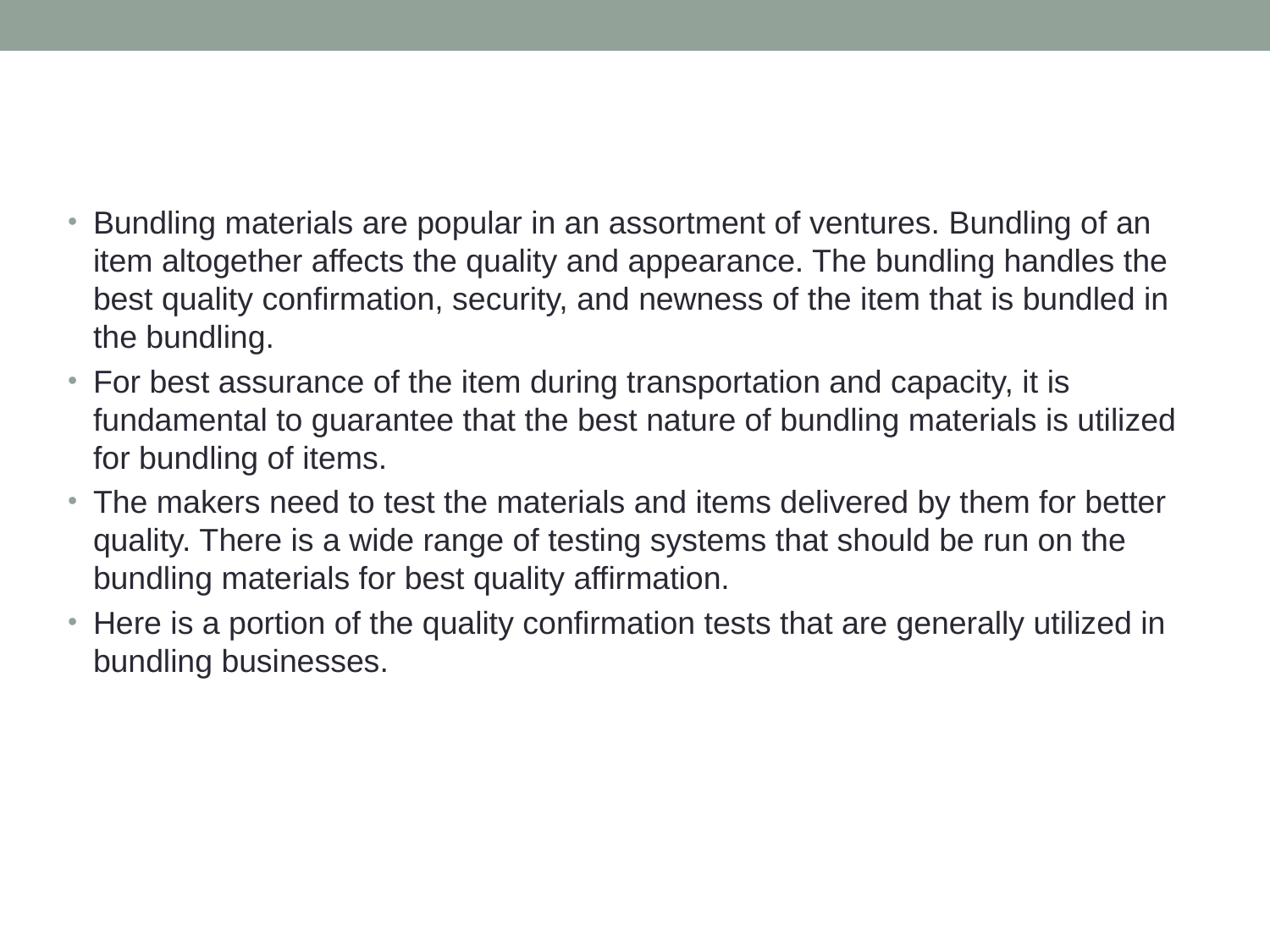

Bundling materials are popular in an assortment of ventures. Bundling of an item altogether affects the quality and appearance. The bundling handles the best quality confirmation, security, and newness of the item that is bundled in the bundling.
For best assurance of the item during transportation and capacity, it is fundamental to guarantee that the best nature of bundling materials is utilized for bundling of items.
The makers need to test the materials and items delivered by them for better quality. There is a wide range of testing systems that should be run on the bundling materials for best quality affirmation.
Here is a portion of the quality confirmation tests that are generally utilized in bundling businesses.